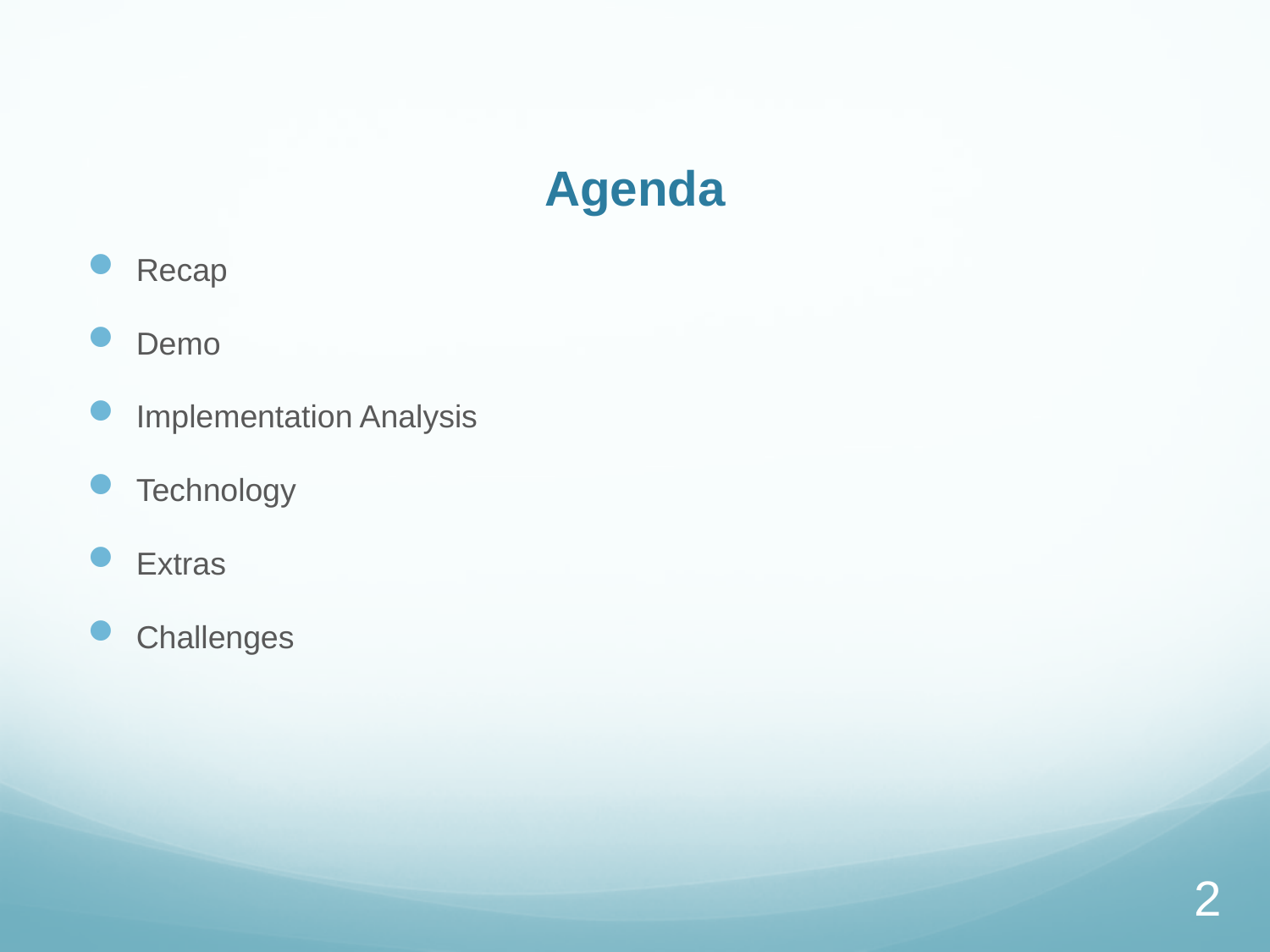

# Agenda
Recap
Demo
Implementation Analysis
Technology
Extras
Challenges

2